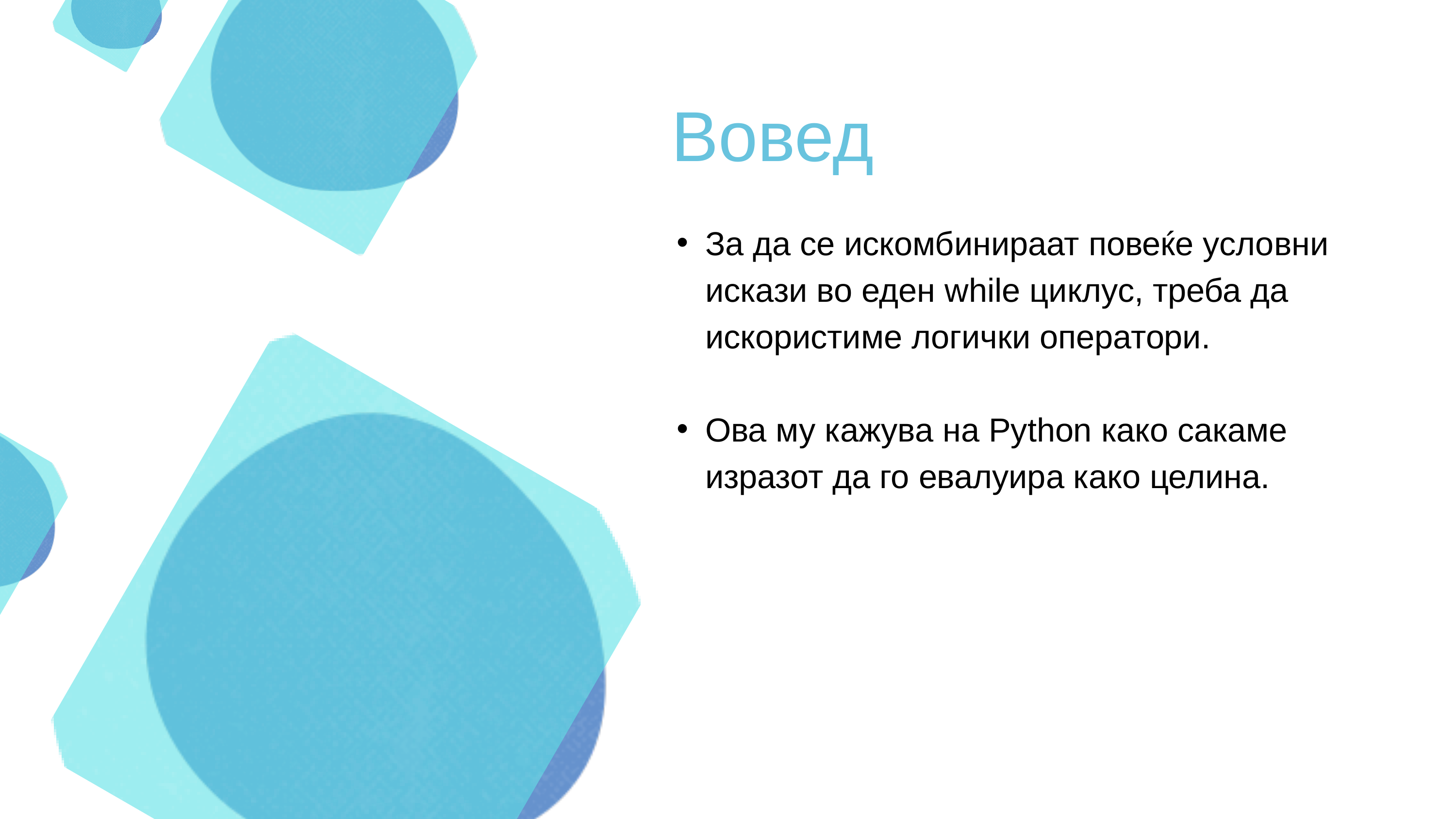

Вовед
За да се искомбинираат повеќе условни искази во еден while циклус, треба да искористиме логички оператори.

Ова му кажува на Python како сакаме изразот да го евалуира како целина.